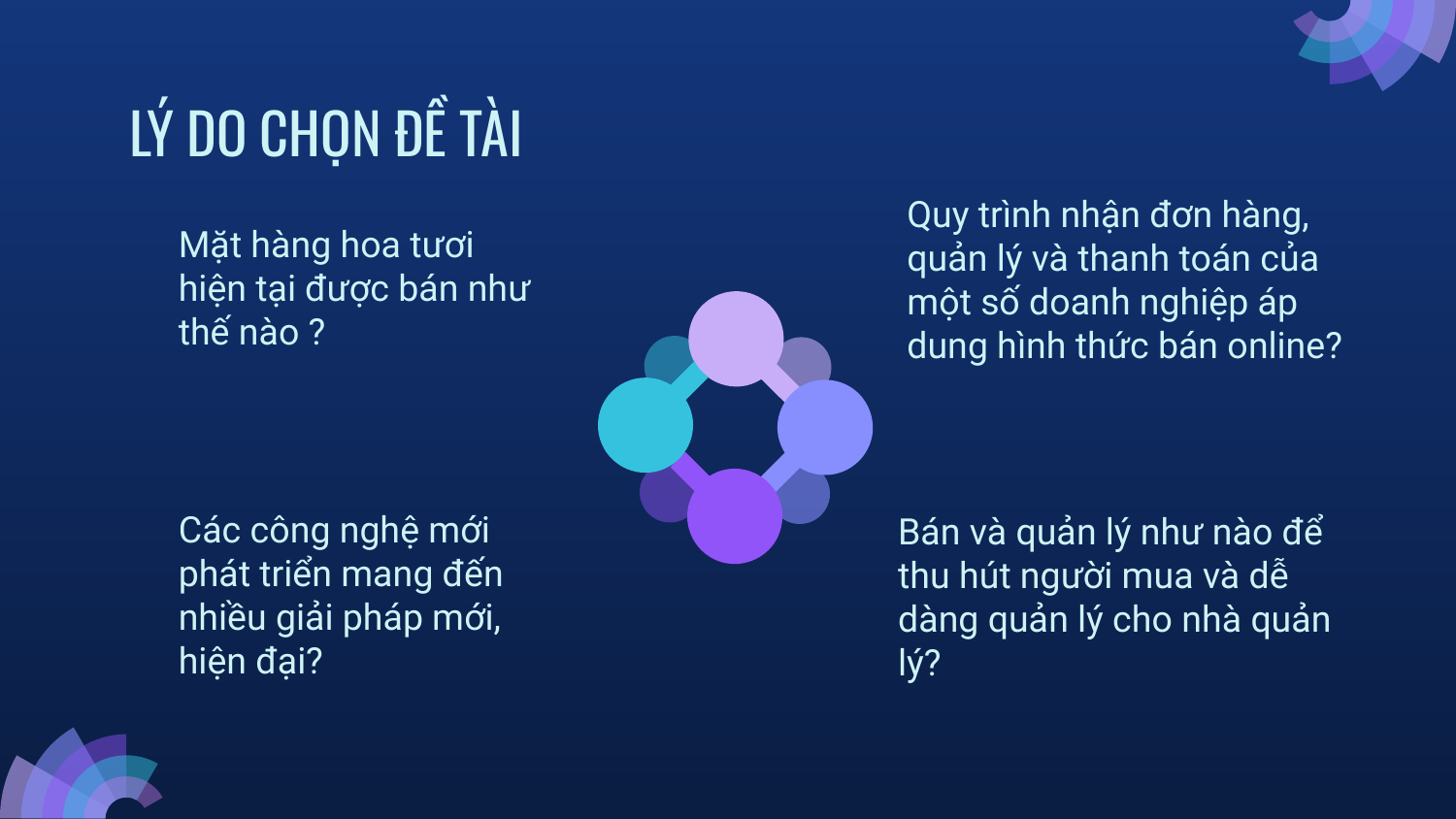

# LÝ DO CHỌN ĐỀ TÀI

Quy trình nhận đơn hàng, quản lý và thanh toán của một số doanh nghiệp áp dung hình thức bán online?
Mặt hàng hoa tươi hiện tại được bán như thế nào ?

Các công nghệ mới phát triển mang đến nhiều giải pháp mới, hiện đại?
Bán và quản lý như nào để thu hút người mua và dễ dàng quản lý cho nhà quản lý?